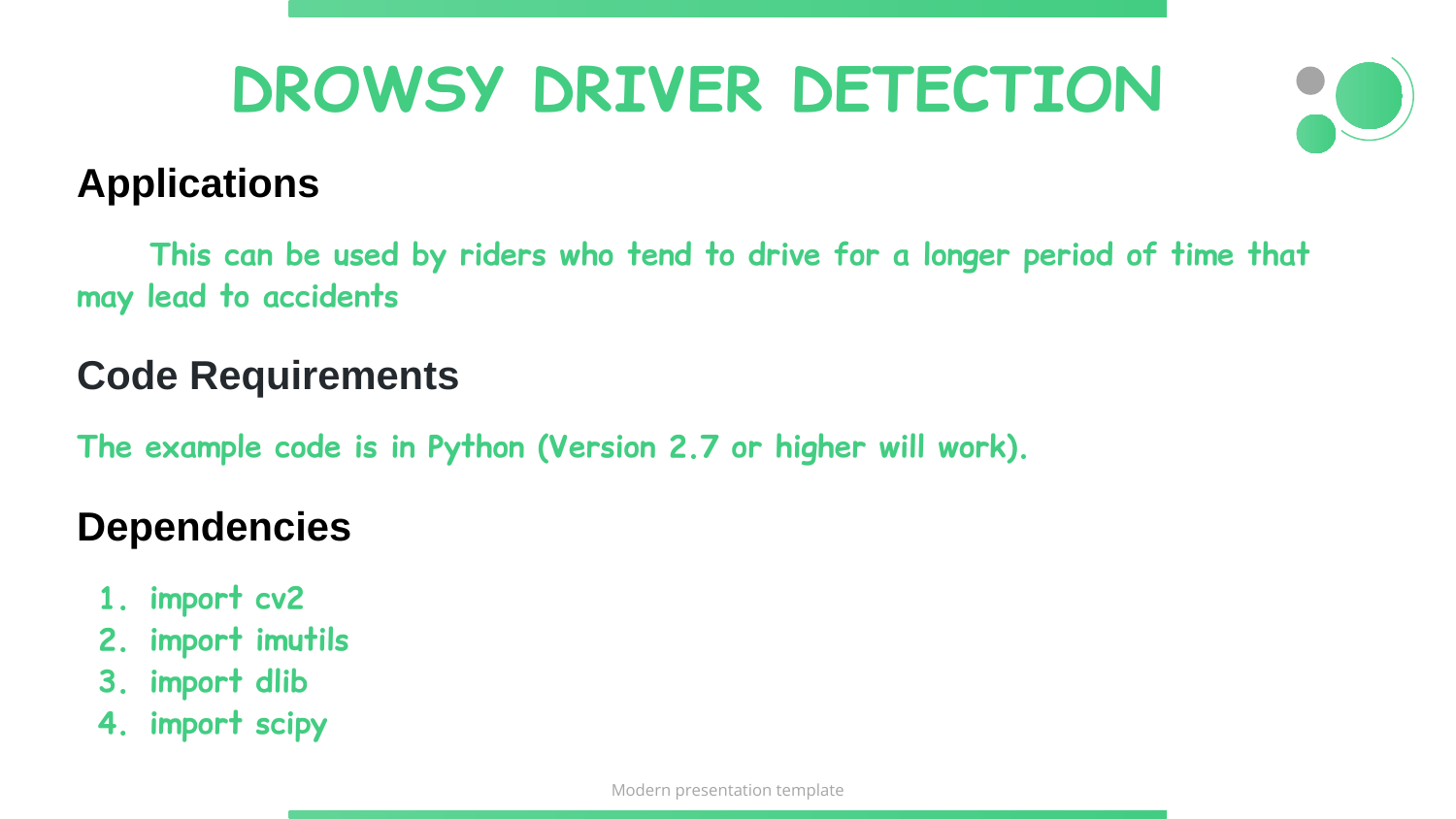

DROWSY DRIVER DETECTION
Applications
This can be used by riders who tend to drive for a longer period of time that may lead to accidents
Code Requirements
The example code is in Python (Version 2.7 or higher will work).
Dependencies
import cv2
import imutils
import dlib
import scipy